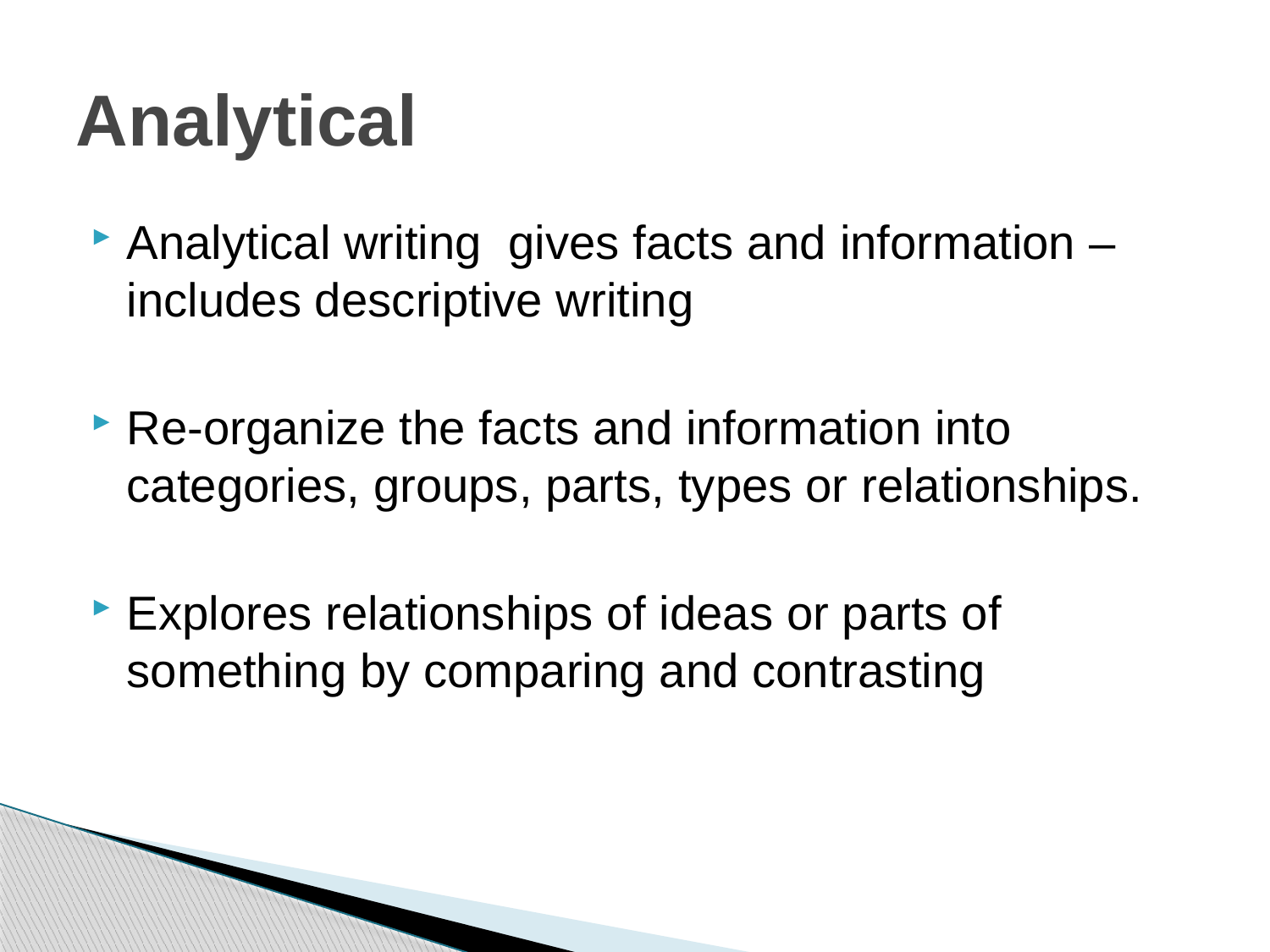

# Analytical
Analytical writing  gives facts and information – includes descriptive writing

Re-organize the facts and information into categories, groups, parts, types or relationships.

Explores relationships of ideas or parts of something by comparing and contrasting